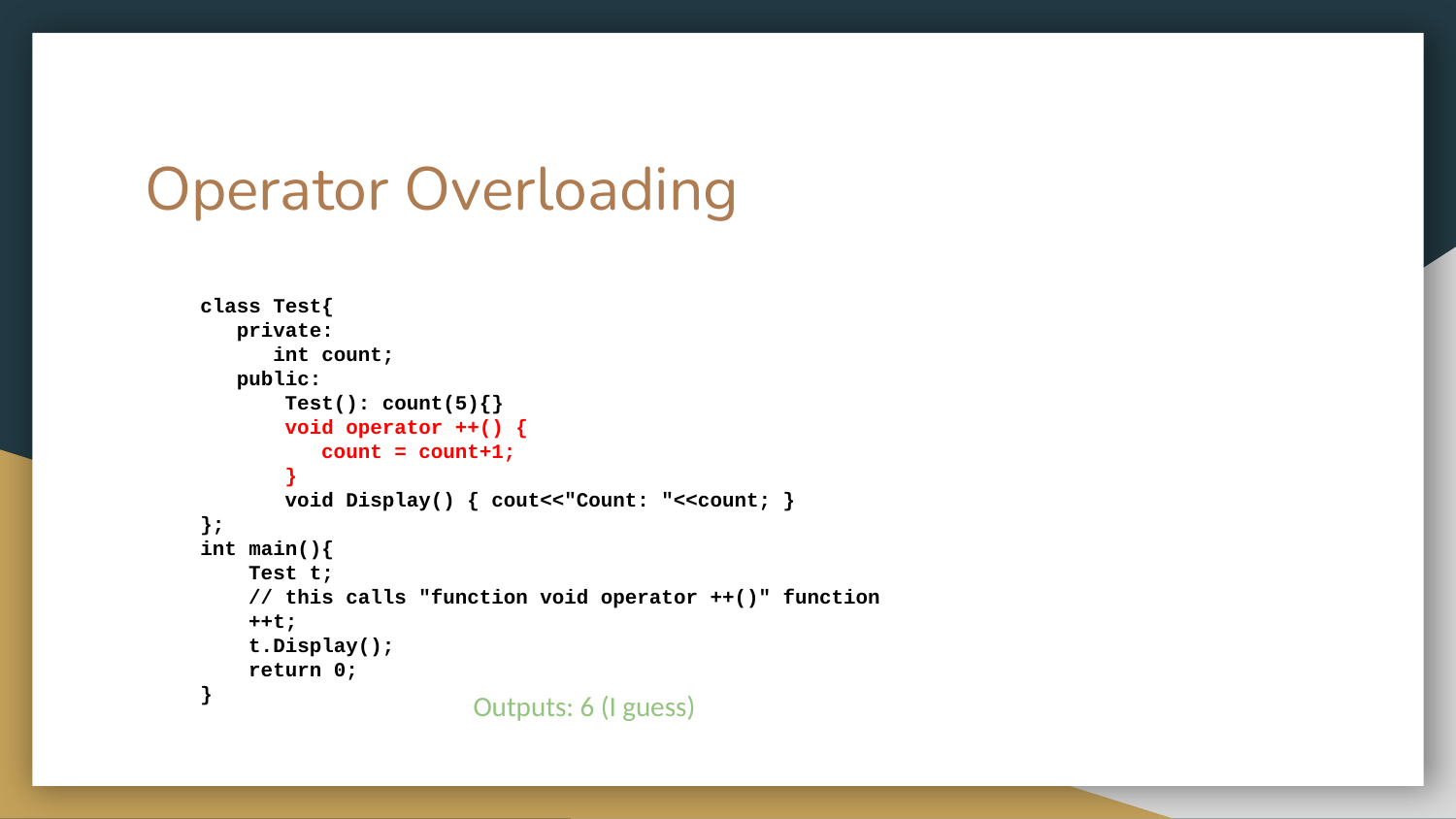

# Operator Overloading
class Test{
   private:
      int count;
   public:
       Test(): count(5){}
       void operator ++() {
          count = count+1;
       }
       void Display() { cout<<"Count: "<<count; }
};
int main(){
    Test t;
    // this calls "function void operator ++()" function
    ++t;
    t.Display();
    return 0;
}

Outputs: 6 (I guess)